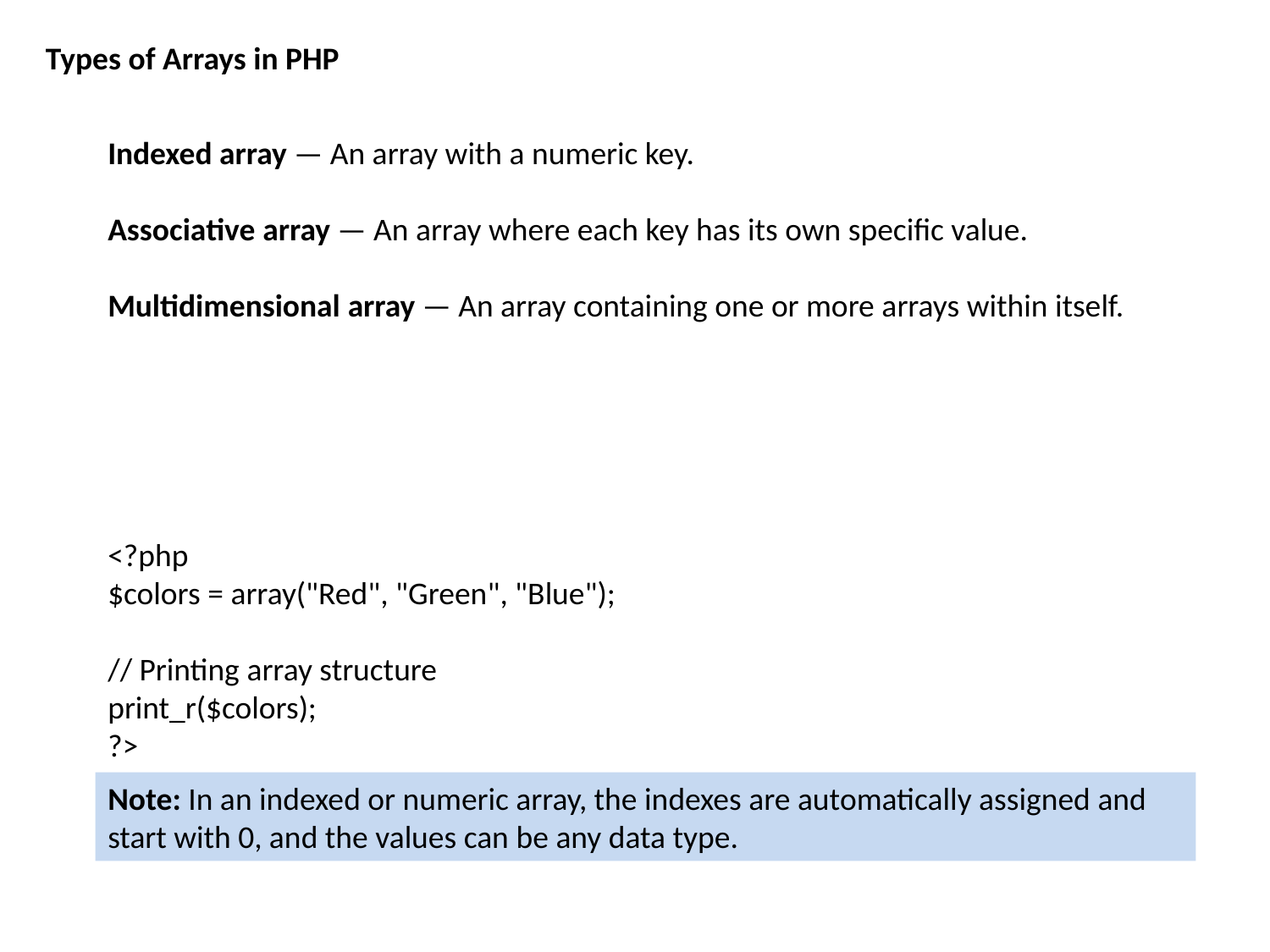

Types of Arrays in PHP
Indexed array — An array with a numeric key.

Associative array — An array where each key has its own specific value.

Multidimensional array — An array containing one or more arrays within itself.
<?php
$colors = array("Red", "Green", "Blue");

// Printing array structure
print_r($colors);
?>
Note: In an indexed or numeric array, the indexes are automatically assigned and start with 0, and the values can be any data type.